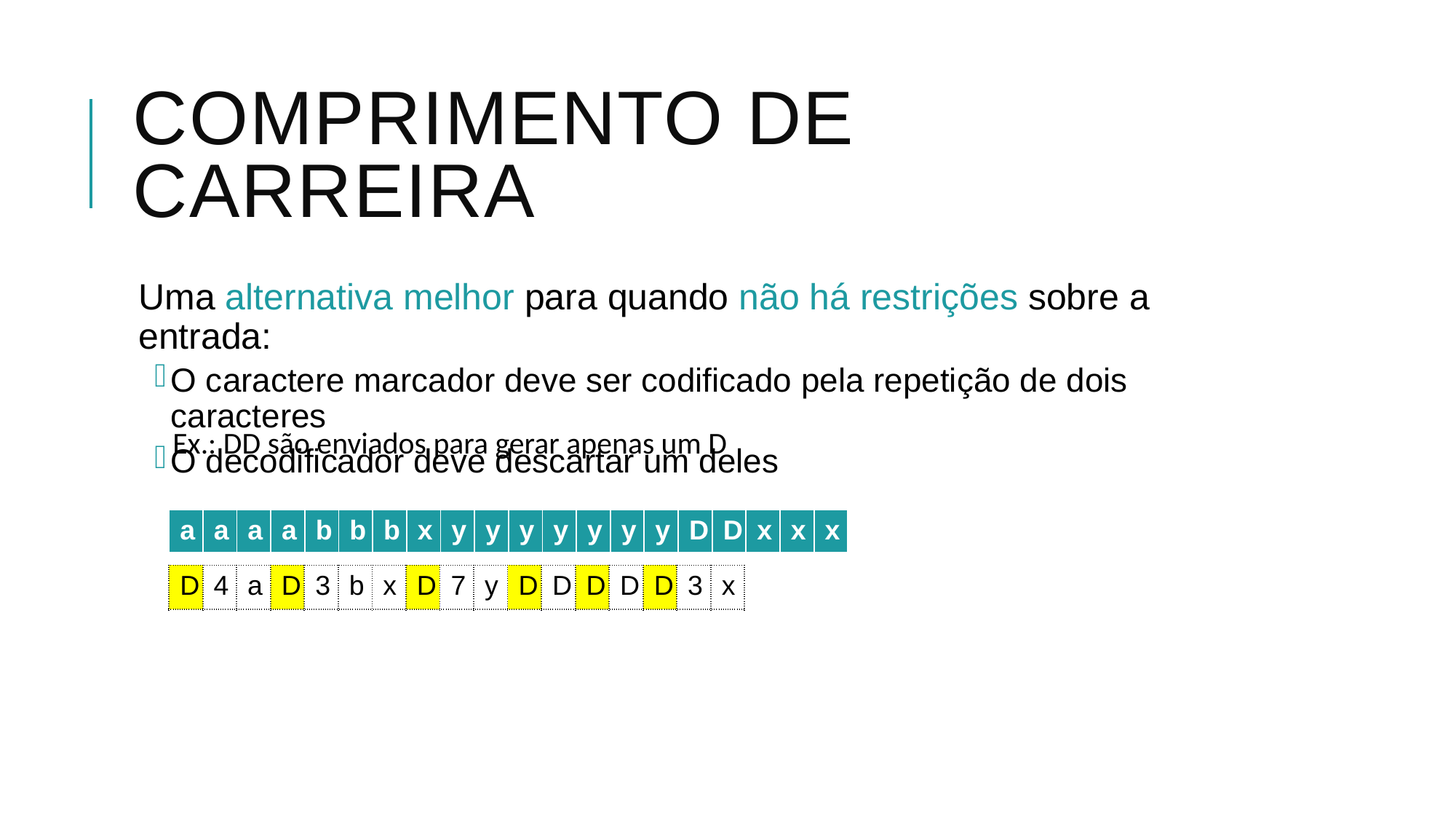

# comprimento de Carreira
Uma alternativa melhor para quando não há restrições sobre a entrada:
O caractere marcador deve ser codificado pela repetição de dois caracteres
O decodificador deve descartar um deles

Ex.: DD são enviados para gerar apenas um D

| a | a | a | a | b | b | b | x | y | y | y | y | y | y | y | D | D | x | x | x |
| --- | --- | --- | --- | --- | --- | --- | --- | --- | --- | --- | --- | --- | --- | --- | --- | --- | --- | --- | --- |
| D | 4 | a | D | 3 | b | x | D | 7 | y | D | D | D | D | D | 3 | x |
| --- | --- | --- | --- | --- | --- | --- | --- | --- | --- | --- | --- | --- | --- | --- | --- | --- |